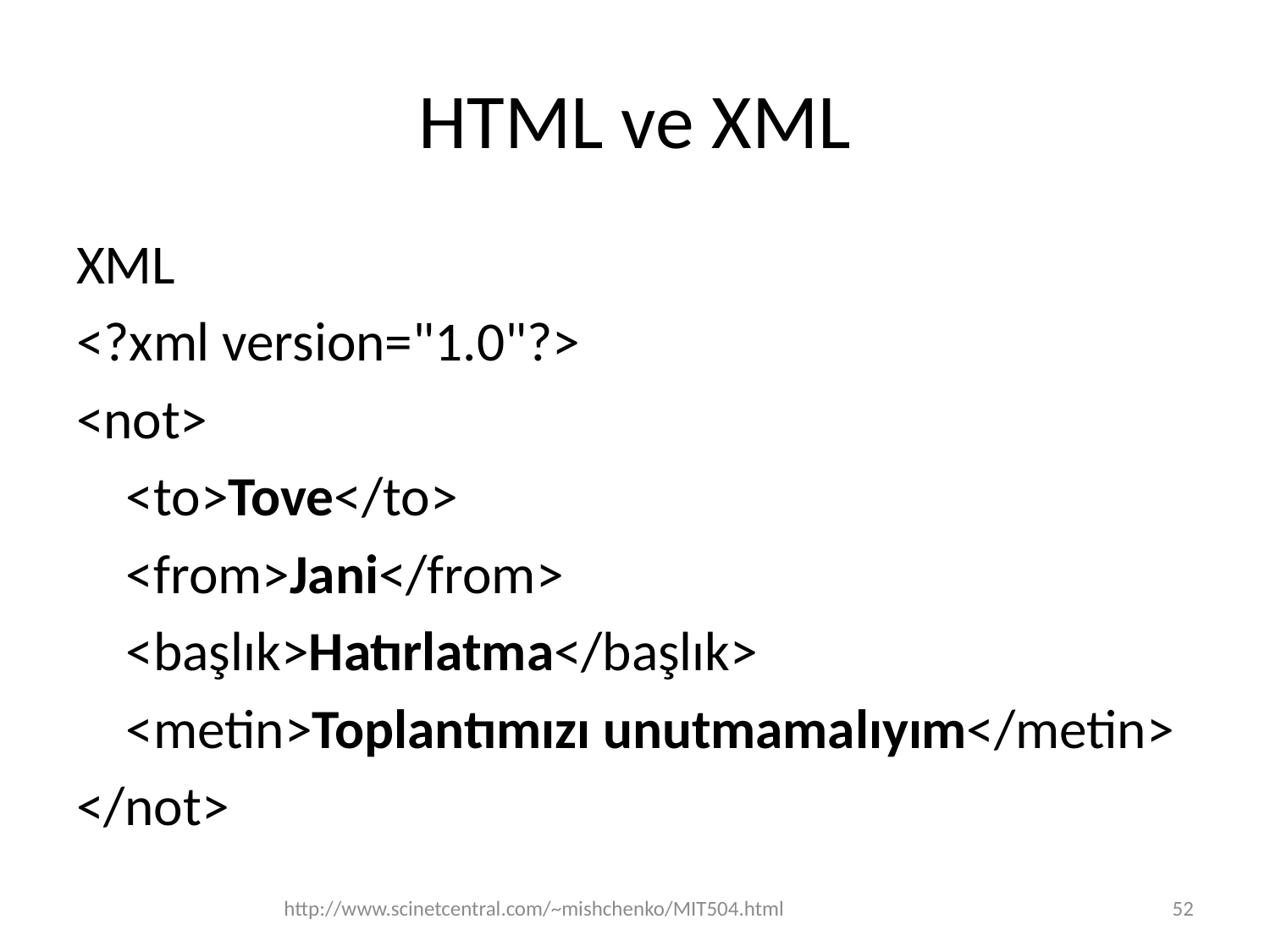

# HTML ve XML
XML
<?xml version="1.0"?>
<not>
    <to>Tove</to>
    <from>Jani</from>
    <başlık>Hatırlatma</başlık>
    <metin>Toplantımızı unutmamalıyım</metin>
</not>

http://www.scinetcentral.com/~mishchenko/MIT504.html
52